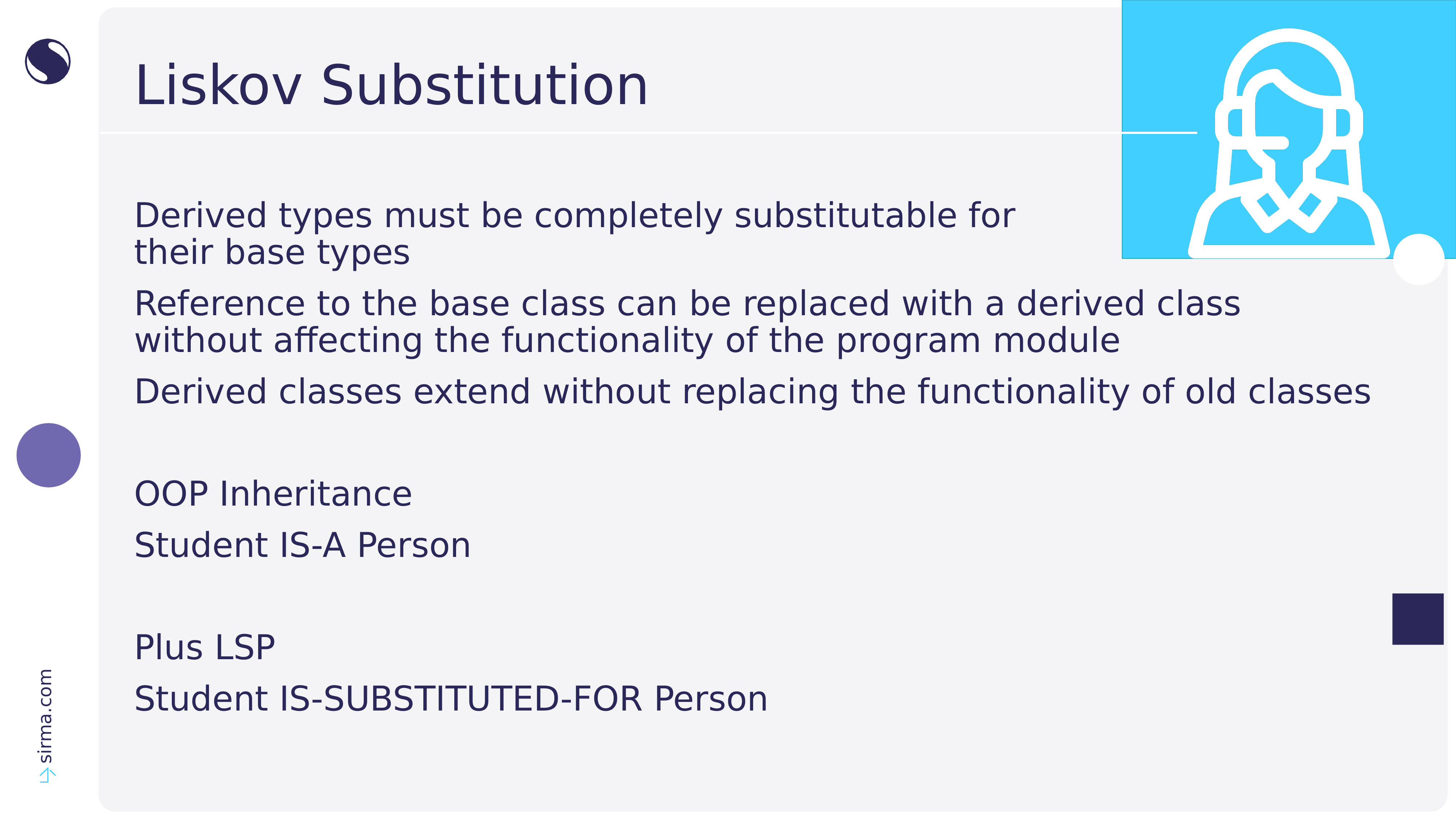

# Liskov Substitution
Derived types must be completely substitutable for
their base types
Reference to the base class can be replaced with a derived class without affecting the functionality of the program module
Derived classes extend without replacing the functionality of old classes

OOP Inheritance
Student IS-A Person

Plus LSP
Student IS-SUBSTITUTED-FOR Person